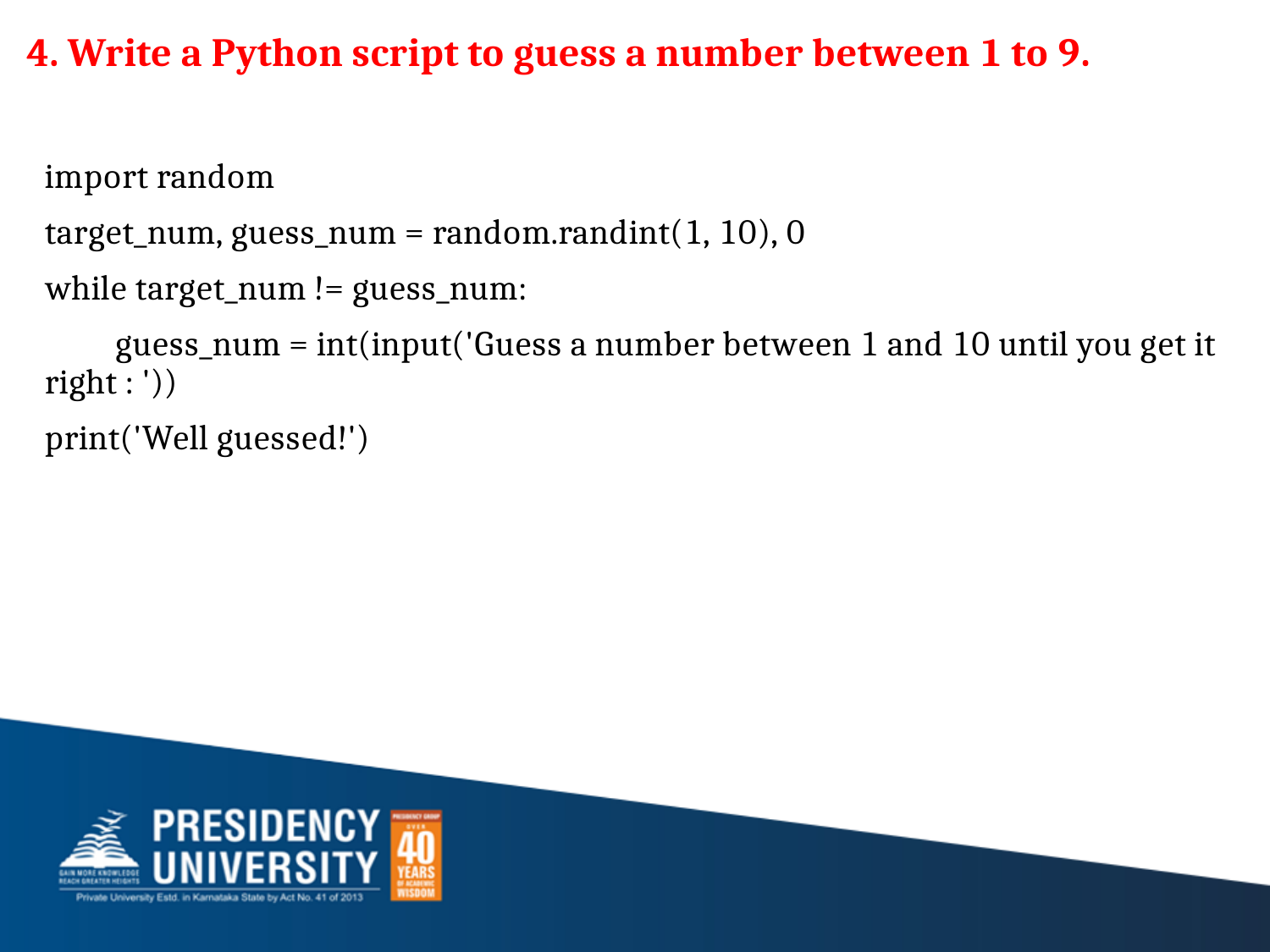

# 4. Write a Python script to guess a number between 1 to 9.
import random
target_num, guess_num = random.randint(1, 10), 0
while target_num != guess_num:
         guess_num = int(input('Guess a number between 1 and 10 until you get it right : '))
print('Well guessed!')